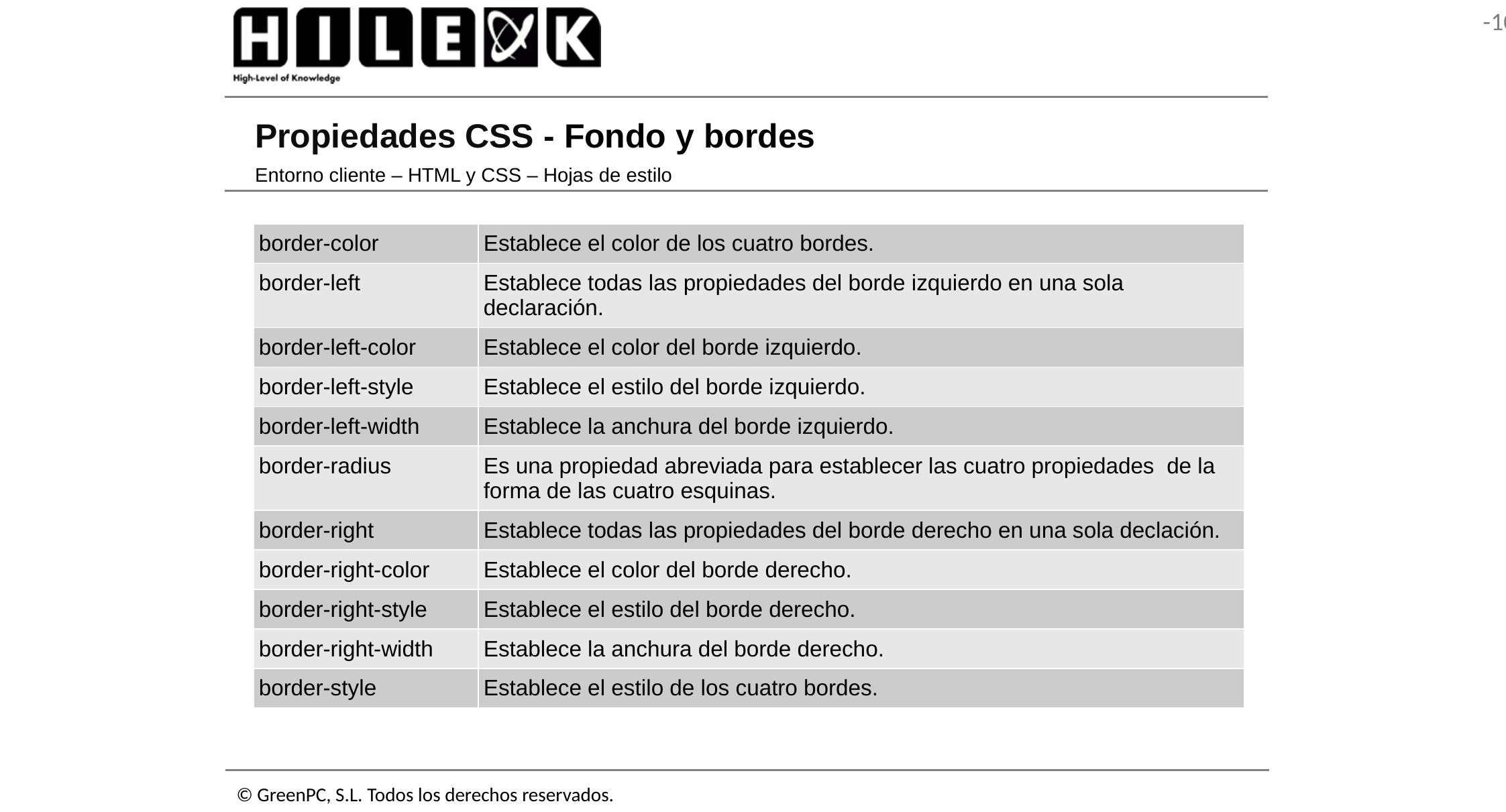

# Propiedades CSS - Fondo y bordes
Entorno cliente – HTML y CSS – Hojas de estilo
| border-color | Establece el color de los cuatro bordes. |
| --- | --- |
| border-left | Establece todas las propiedades del borde izquierdo en una sola declaración. |
| border-left-color | Establece el color del borde izquierdo. |
| border-left-style | Establece el estilo del borde izquierdo. |
| border-left-width | Establece la anchura del borde izquierdo. |
| border-radius | Es una propiedad abreviada para establecer las cuatro propiedades de la forma de las cuatro esquinas. |
| border-right | Establece todas las propiedades del borde derecho en una sola declación. |
| border-right-color | Establece el color del borde derecho. |
| border-right-style | Establece el estilo del borde derecho. |
| border-right-width | Establece la anchura del borde derecho. |
| border-style | Establece el estilo de los cuatro bordes. |